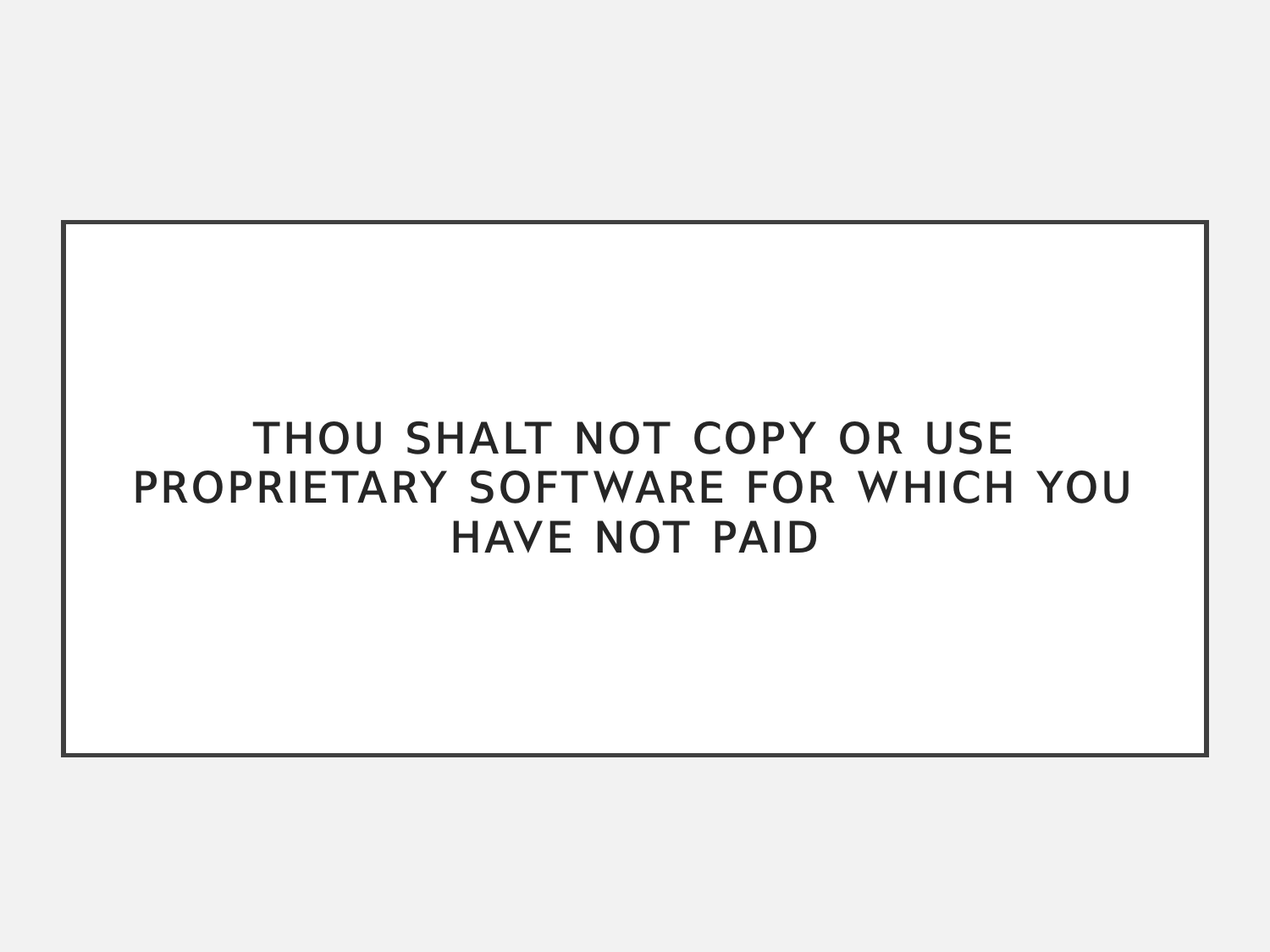

# THOU SHALT NOT COPY OR USE PROPRIETARY SOFTWARE FOR WHICH YOU HAVE NOT PAID